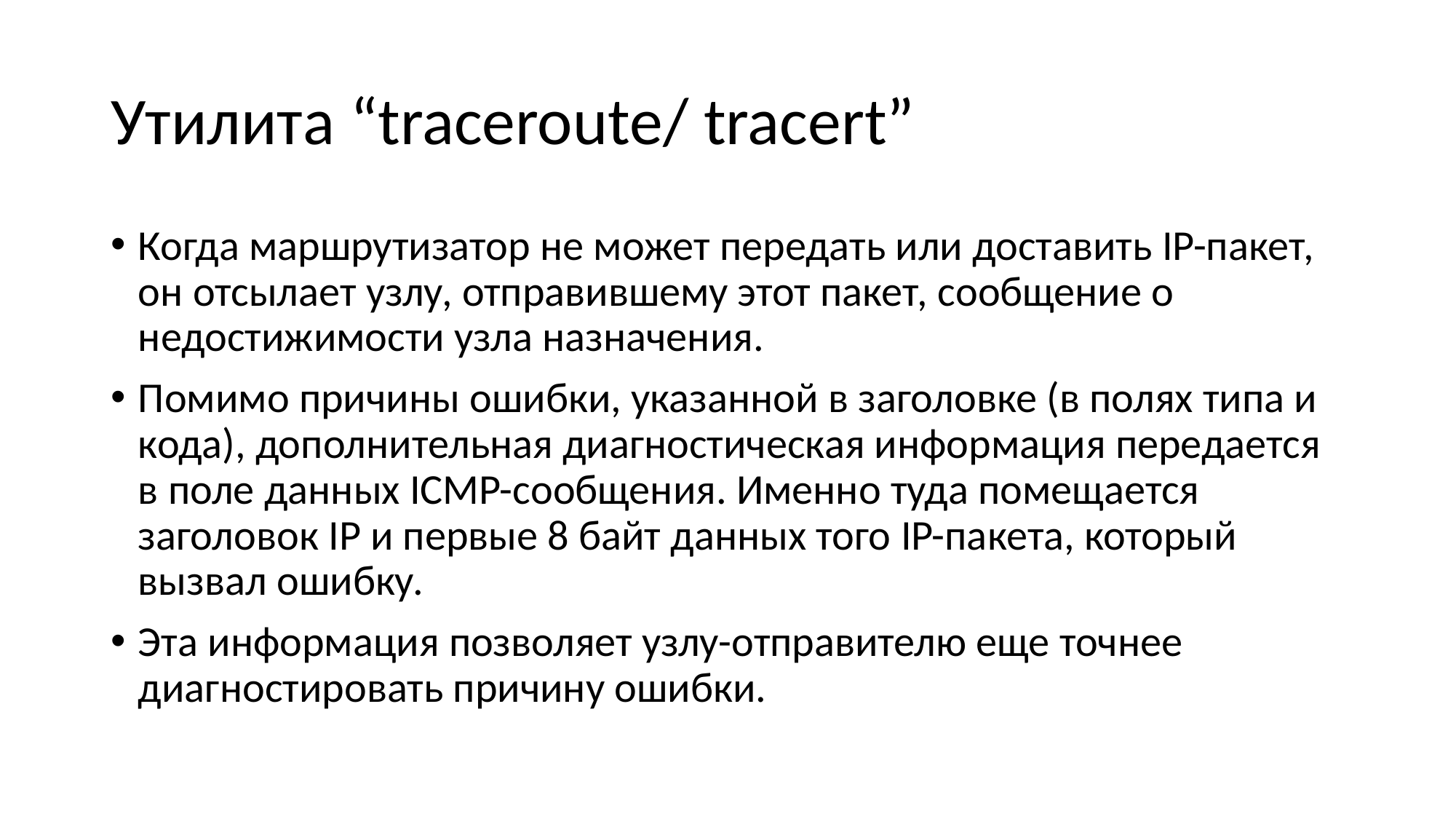

# Утилита “traceroute/ tracert”
Когда маршрутизатор не может передать или доставить IP-пакет, он отсылает узлу, отправившему этот пакет, сообщение о недостижимости узла назначения.
Помимо причины ошибки, указанной в заголовке (в полях типа и кода), дополнительная диагностическая информация передается в поле данных ICMP-сообщения. Именно туда помещается заголовок IP и первые 8 байт данных того IP-пакета, который вызвал ошибку.
Эта информация позволяет узлу-отправителю еще точнее диагностировать причину ошибки.